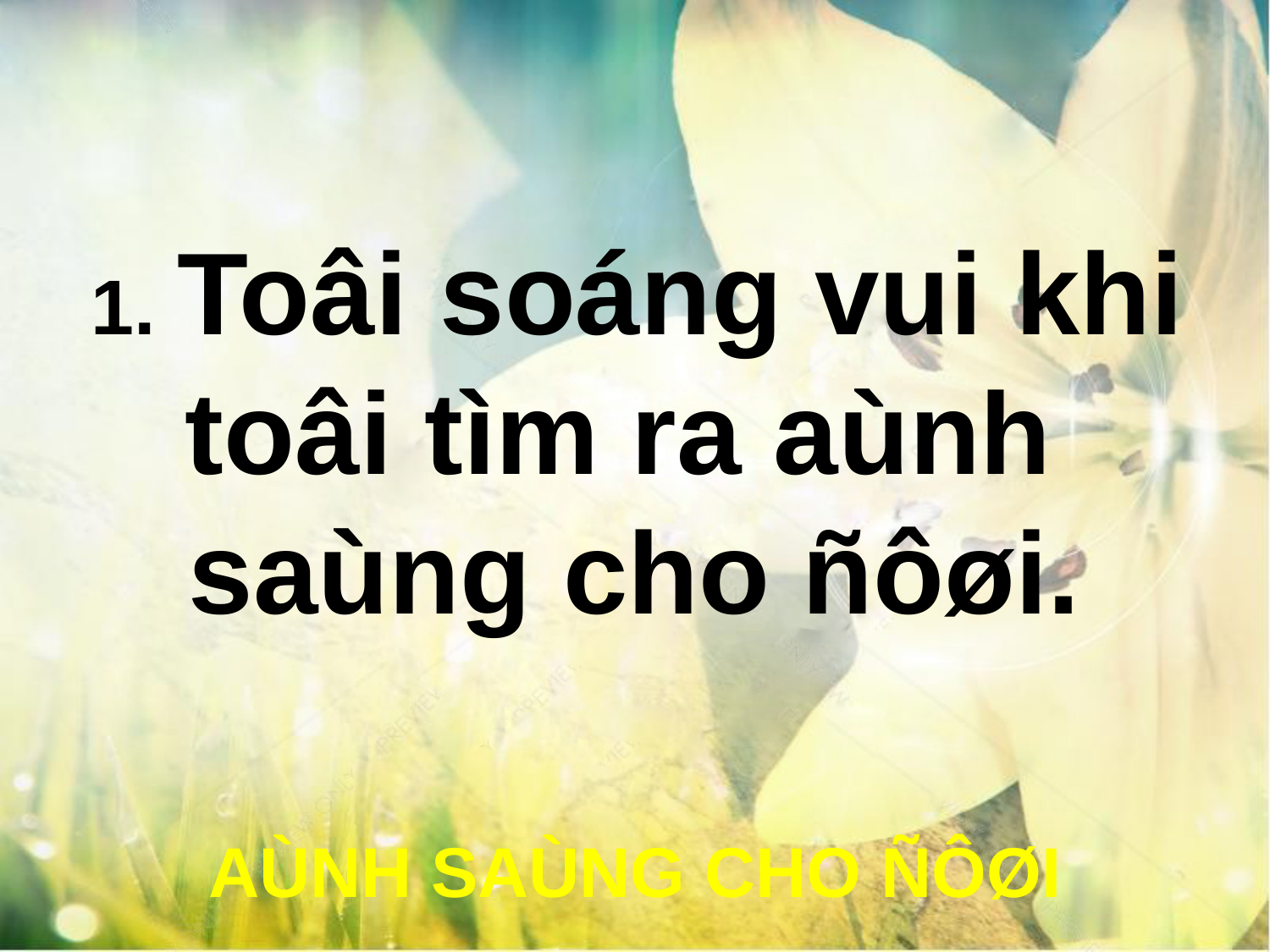

1. Toâi soáng vui khi
toâi tìm ra aùnh
saùng cho ñôøi.
AÙNH SAÙNG CHO ÑÔØI